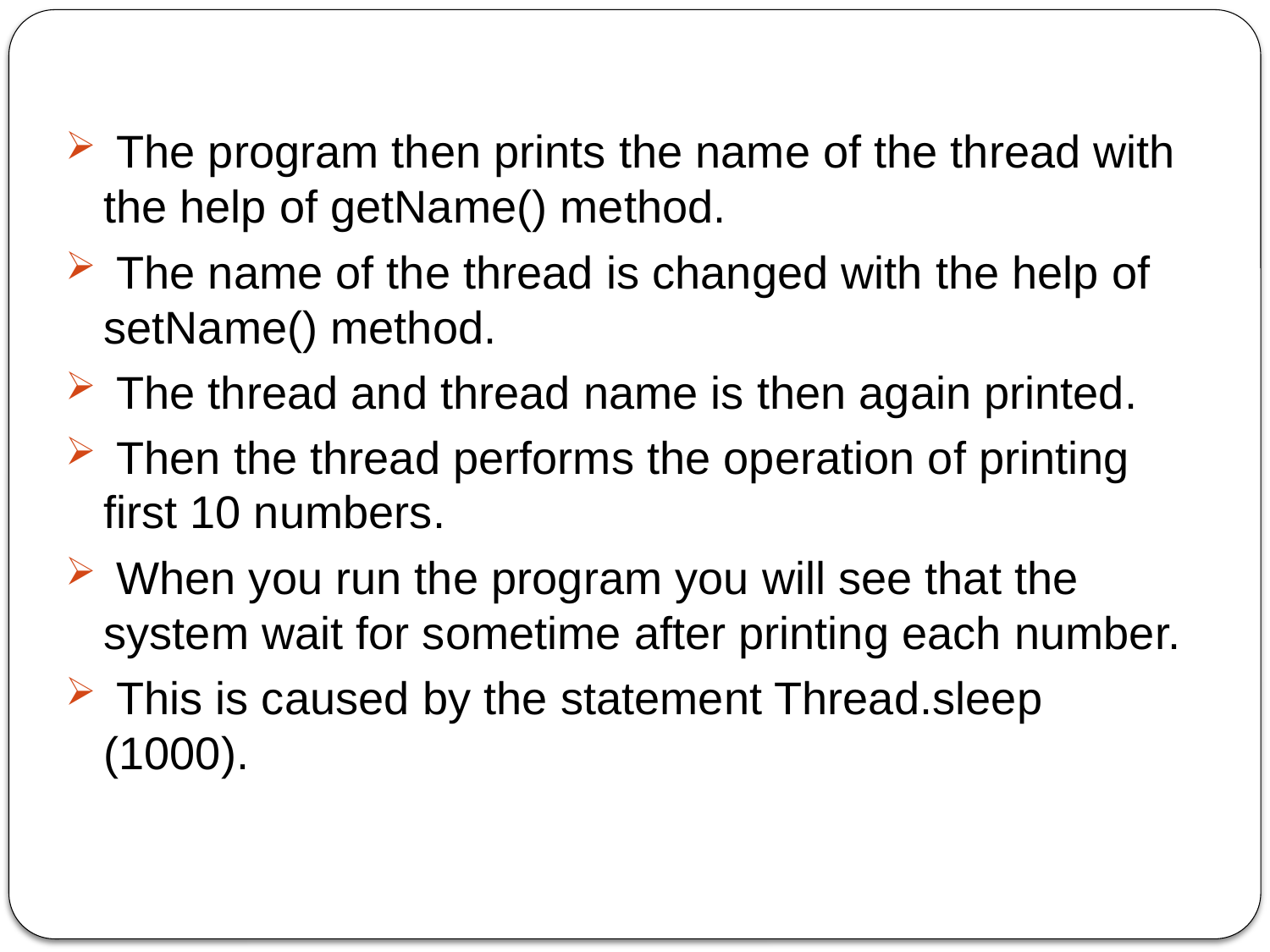

The program then prints the name of the thread with the help of getName() method.
 The name of the thread is changed with the help of setName() method.
 The thread and thread name is then again printed.
 Then the thread performs the operation of printing first 10 numbers.
 When you run the program you will see that the system wait for sometime after printing each number.
 This is caused by the statement Thread.sleep (1000).